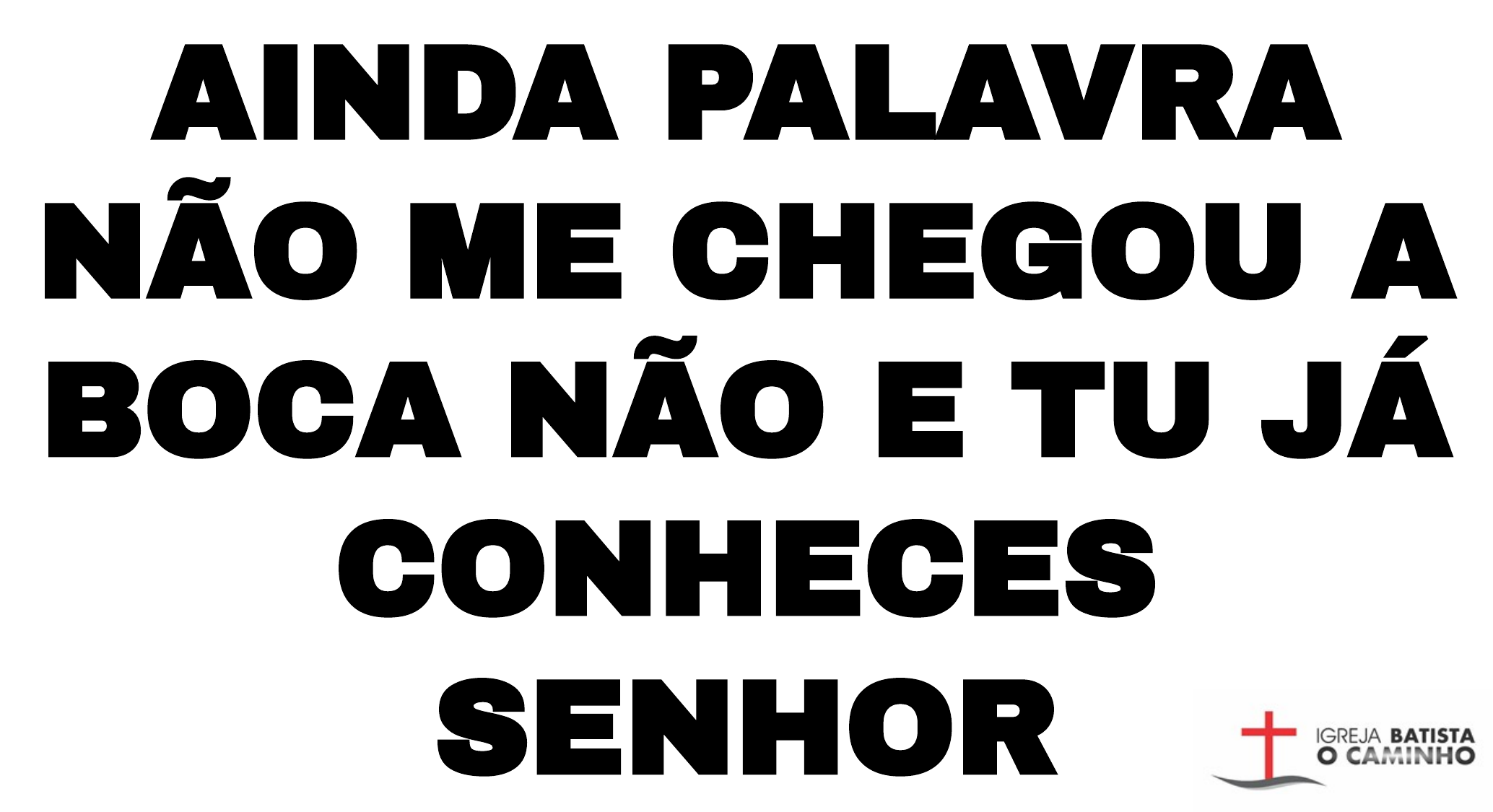

AINDA PALAVRA NÃO ME CHEGOU A BOCA NÃO E TU JÁ CONHECES SENHOR